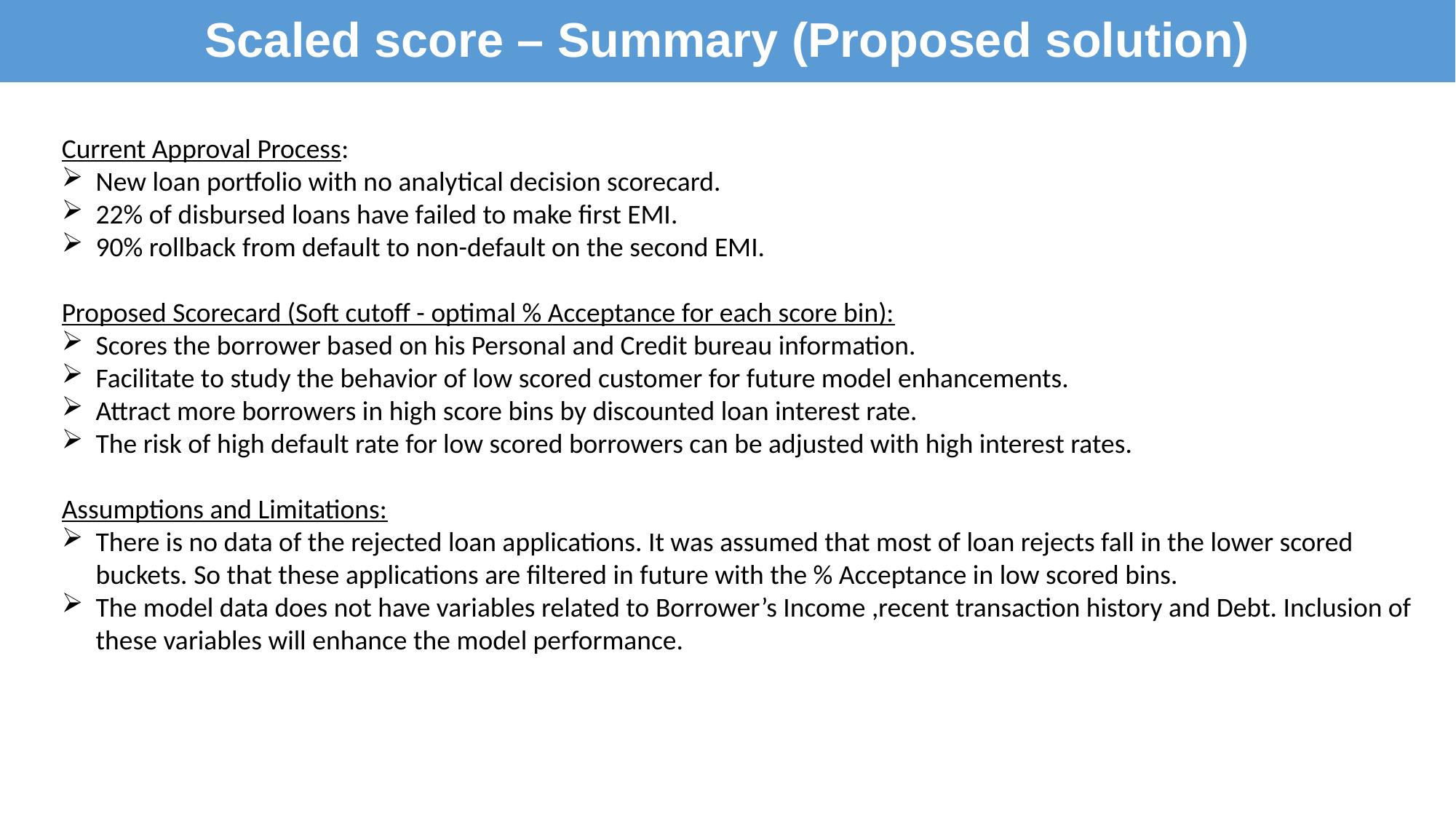

Scaled score – Summary (Proposed solution)
Current Approval Process:
New loan portfolio with no analytical decision scorecard.
22% of disbursed loans have failed to make first EMI.
90% rollback from default to non-default on the second EMI.

Proposed Scorecard (Soft cutoff - optimal % Acceptance for each score bin):
Scores the borrower based on his Personal and Credit bureau information.
Facilitate to study the behavior of low scored customer for future model enhancements.
Attract more borrowers in high score bins by discounted loan interest rate.
The risk of high default rate for low scored borrowers can be adjusted with high interest rates.

Assumptions and Limitations:
There is no data of the rejected loan applications. It was assumed that most of loan rejects fall in the lower scored buckets. So that these applications are filtered in future with the % Acceptance in low scored bins.
The model data does not have variables related to Borrower’s Income ,recent transaction history and Debt. Inclusion of these variables will enhance the model performance.